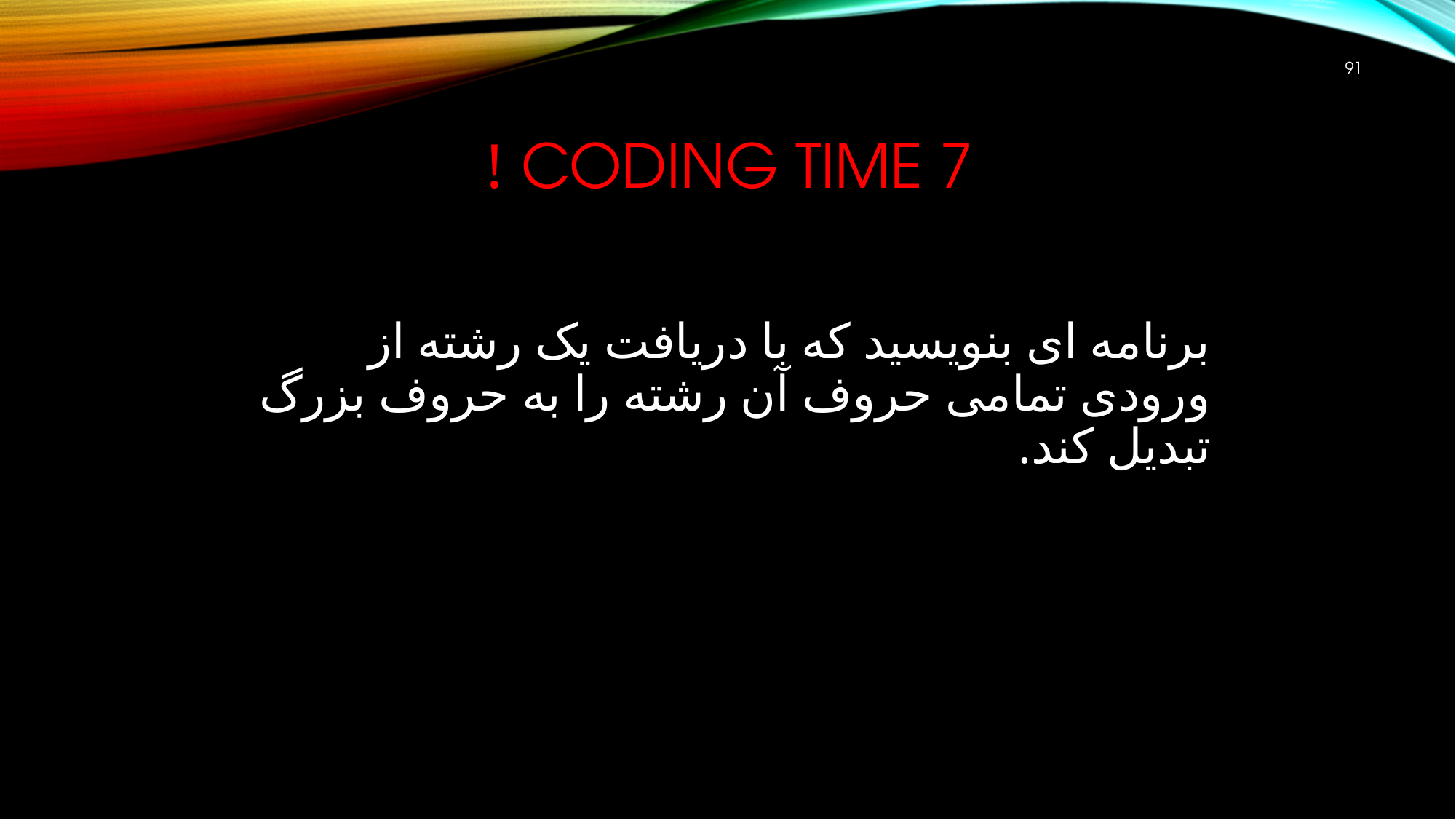

91
# CODING TIME 7 !
برنامه ای بنویسید که با دریافت یک رشته از ورودی تمامی حروف آن رشته را به حروف بزرگ تبدیل کند.